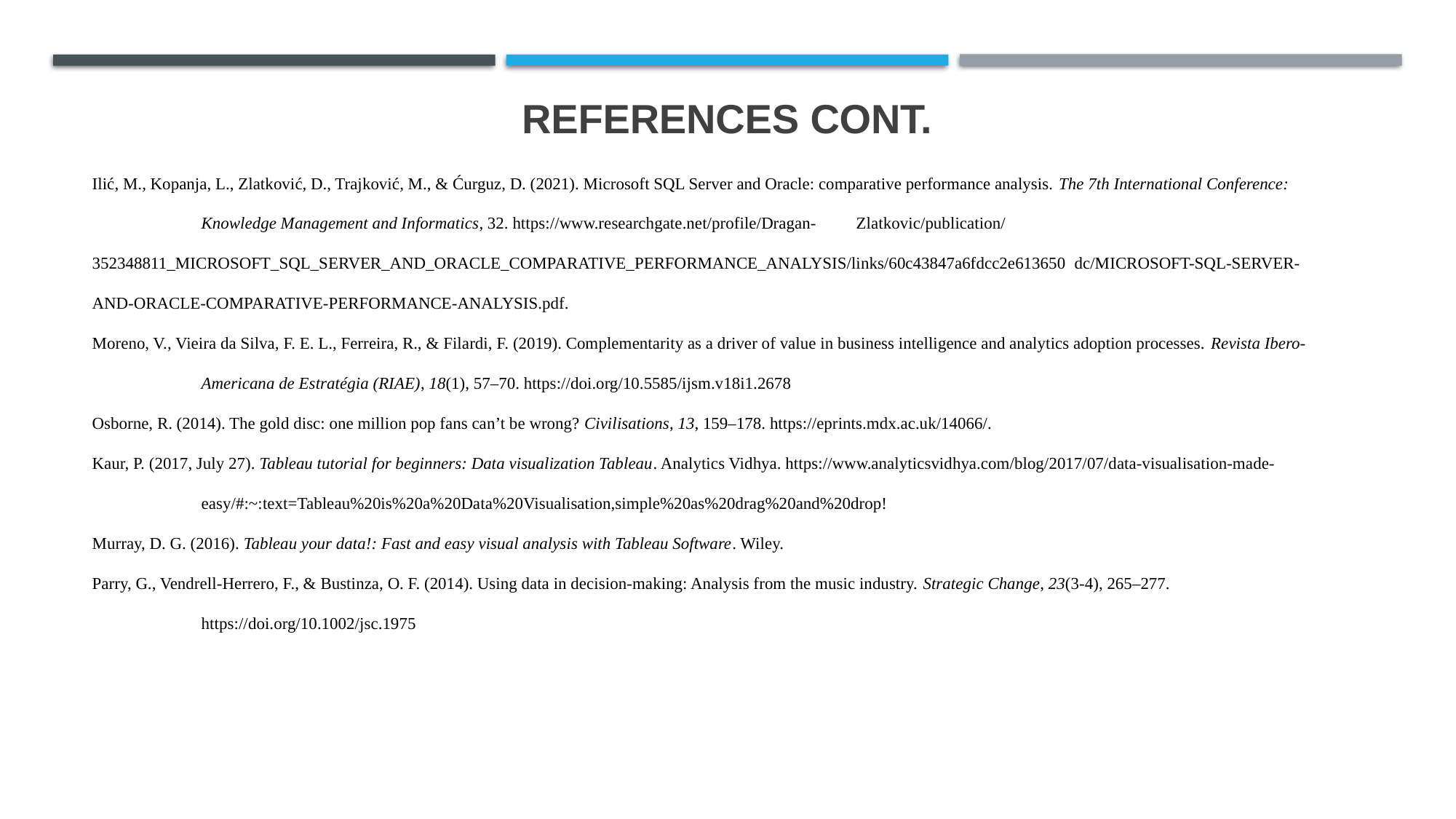

# References cont.
Ilić, M., Kopanja, L., Zlatković, D., Trajković, M., & Ćurguz, D. (2021). Microsoft SQL Server and Oracle: comparative performance analysis. The 7th International Conference:
	Knowledge Management and Informatics, 32. https://www.researchgate.net/profile/Dragan-	Zlatkovic/publication/352348811_MICROSOFT_SQL_SERVER_AND_ORACLE_COMPARATIVE_PERFORMANCE_ANALYSIS/links/60c43847a6fdcc2e613650	dc/MICROSOFT-SQL-SERVER-AND-ORACLE-COMPARATIVE-PERFORMANCE-ANALYSIS.pdf.
Moreno, V., Vieira da Silva, F. E. L., Ferreira, R., & Filardi, F. (2019). Complementarity as a driver of value in business intelligence and analytics adoption processes. Revista Ibero-
	Americana de Estratégia (RIAE), 18(1), 57–70. https://doi.org/10.5585/ijsm.v18i1.2678
Osborne, R. (2014). The gold disc: one million pop fans can’t be wrong? Civilisations, 13, 159–178. https://eprints.mdx.ac.uk/14066/.
Kaur, P. (2017, July 27). Tableau tutorial for beginners: Data visualization Tableau. Analytics Vidhya. https://www.analyticsvidhya.com/blog/2017/07/data-visualisation-made-
	easy/#:~:text=Tableau%20is%20a%20Data%20Visualisation,simple%20as%20drag%20and%20drop!
Murray, D. G. (2016). Tableau your data!: Fast and easy visual analysis with Tableau Software. Wiley.
Parry, G., Vendrell-Herrero, F., & Bustinza, O. F. (2014). Using data in decision-making: Analysis from the music industry. Strategic Change, 23(3-4), 265–277.
	https://doi.org/10.1002/jsc.1975